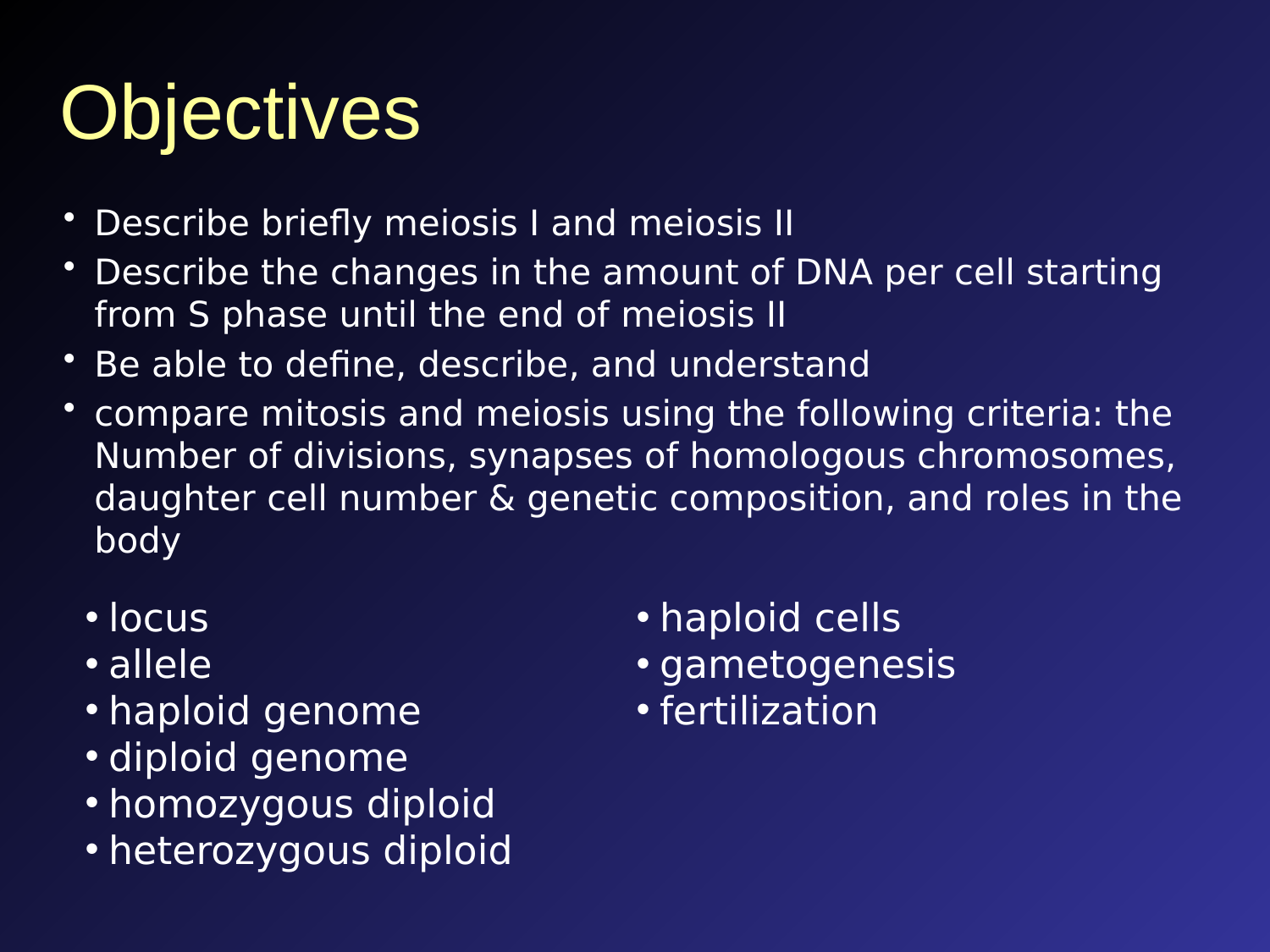

# Objectives
Describe briefly meiosis I and meiosis II
Describe the changes in the amount of DNA per cell starting from S phase until the end of meiosis II
Be able to define, describe, and understand
compare mitosis and meiosis using the following criteria: the Number of divisions, synapses of homologous chromosomes, daughter cell number & genetic composition, and roles in the body

locus
allele
haploid genome
diploid genome
homozygous diploid
heterozygous diploid
haploid cells
gametogenesis
fertilization